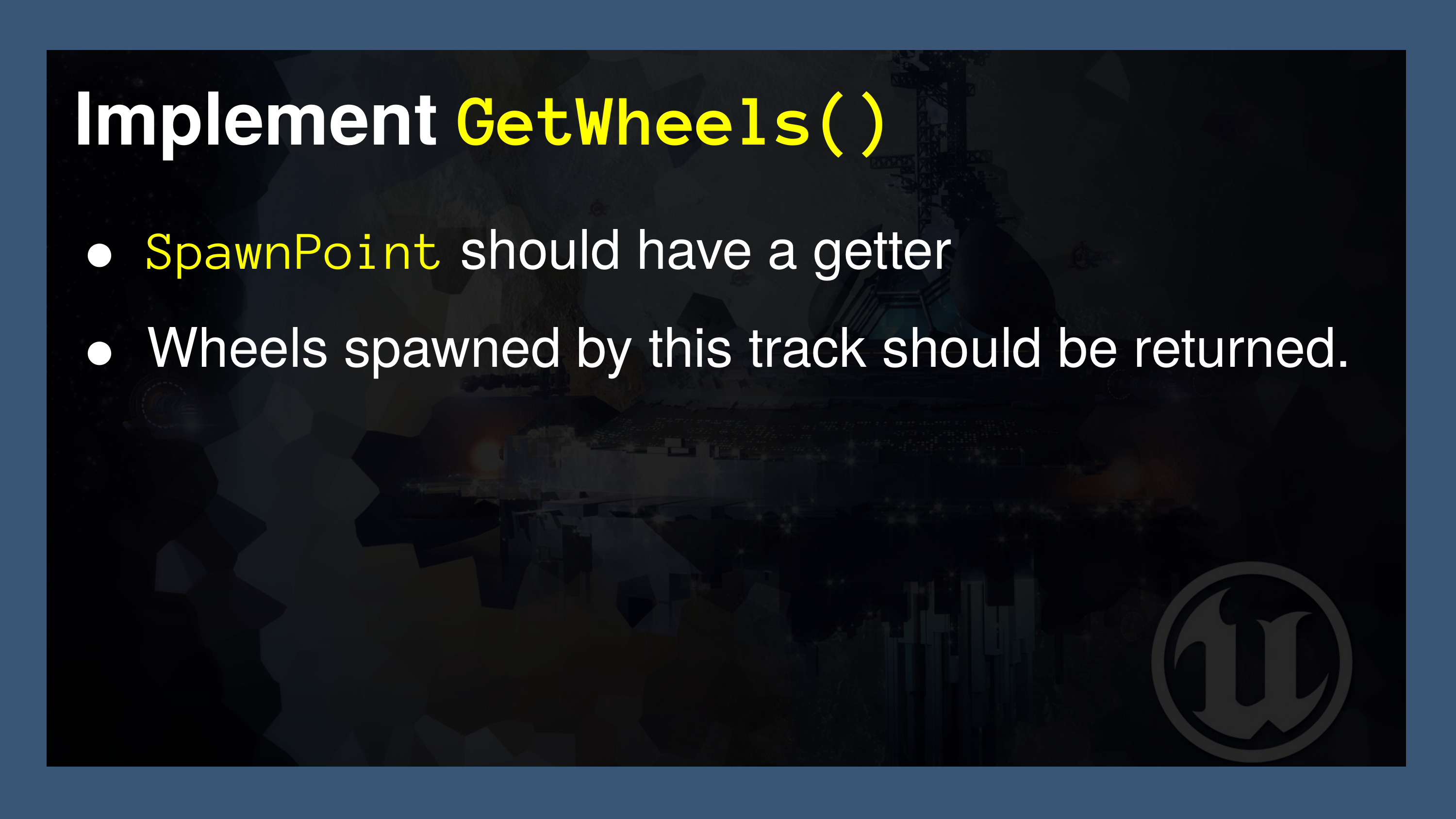

Implement GetWheels()
SpawnPoint should have a getter
Wheels spawned by this track should be returned.